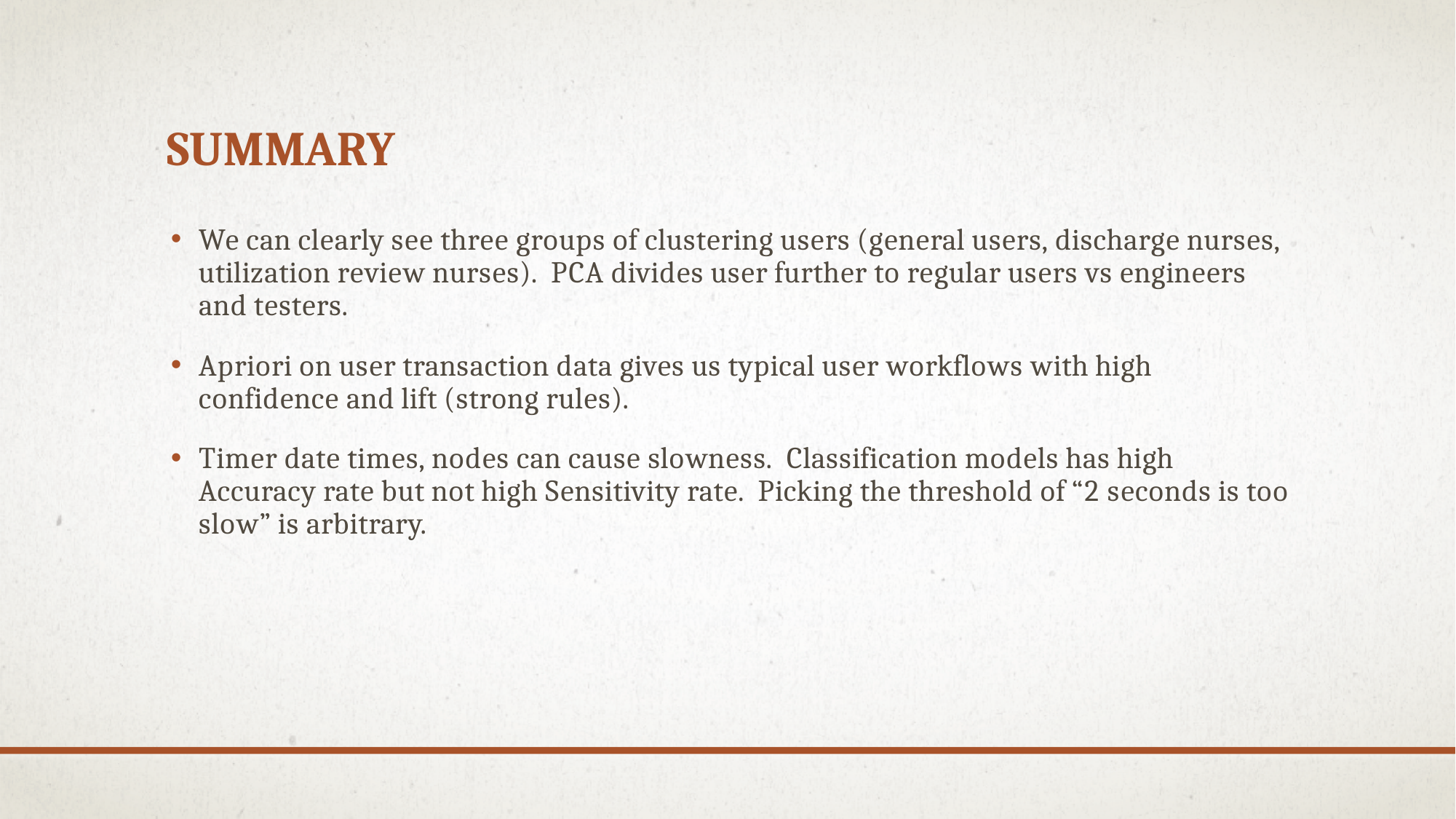

# Summary
We can clearly see three groups of clustering users (general users, discharge nurses, utilization review nurses).  PCA divides user further to regular users vs engineers and testers.
Apriori on user transaction data gives us typical user workflows with high confidence and lift (strong rules).
Timer date times, nodes can cause slowness.  Classification models has high Accuracy rate but not high Sensitivity rate.  Picking the threshold of “2 seconds is too slow” is arbitrary.